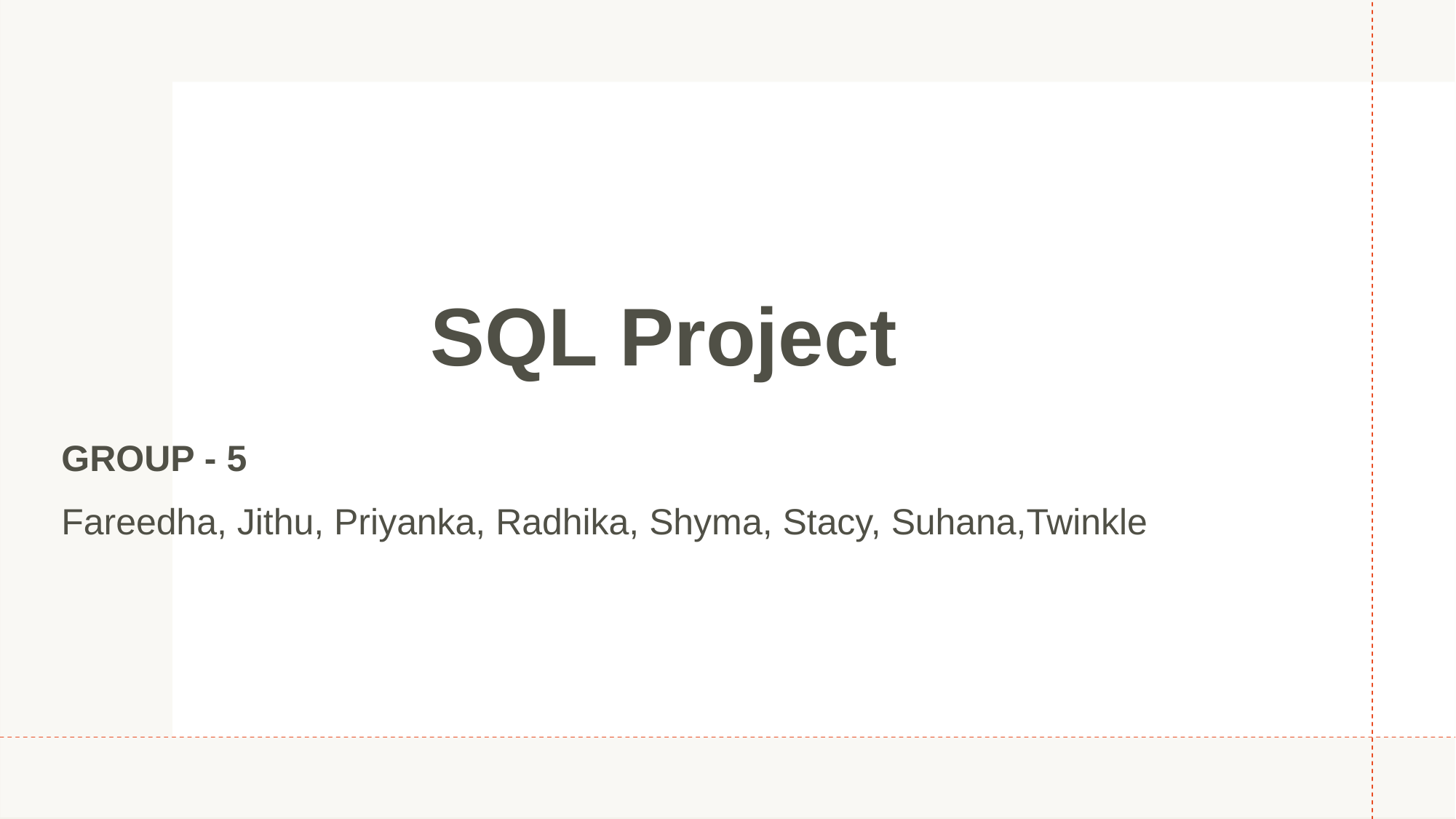

# SQL Project

GROUP - 5
Fareedha, Jithu, Priyanka, Radhika, Shyma, Stacy, Suhana,Twinkle